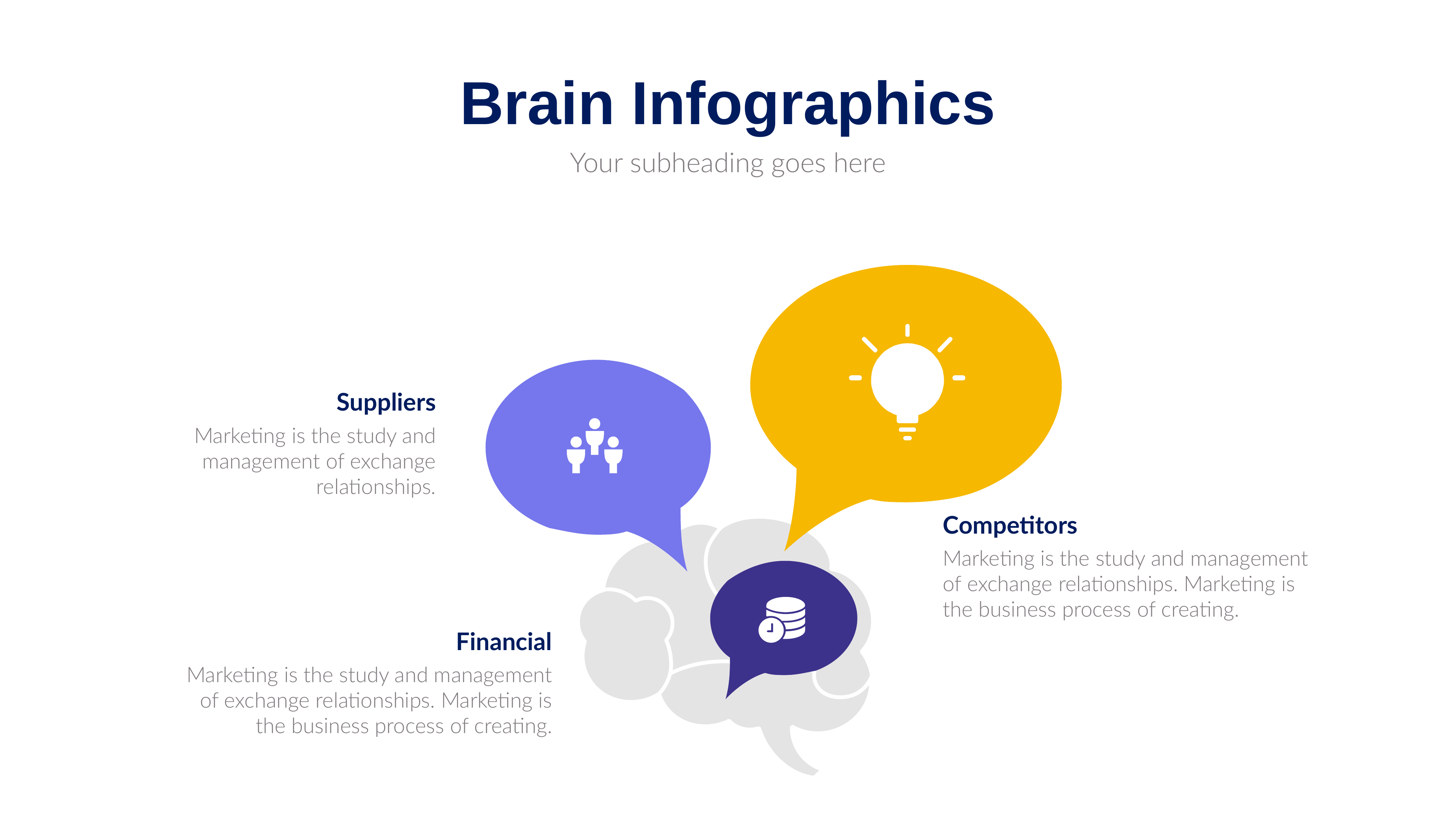

Brain Infographics
Your subheading goes here

Suppliers
Marketing is the study and management of exchange relationships.
Competitors
Marketing is the study and management of exchange relationships. Marketing is the business process of creating.

Financial
Marketing is the study and management of exchange relationships. Marketing is the business process of creating.